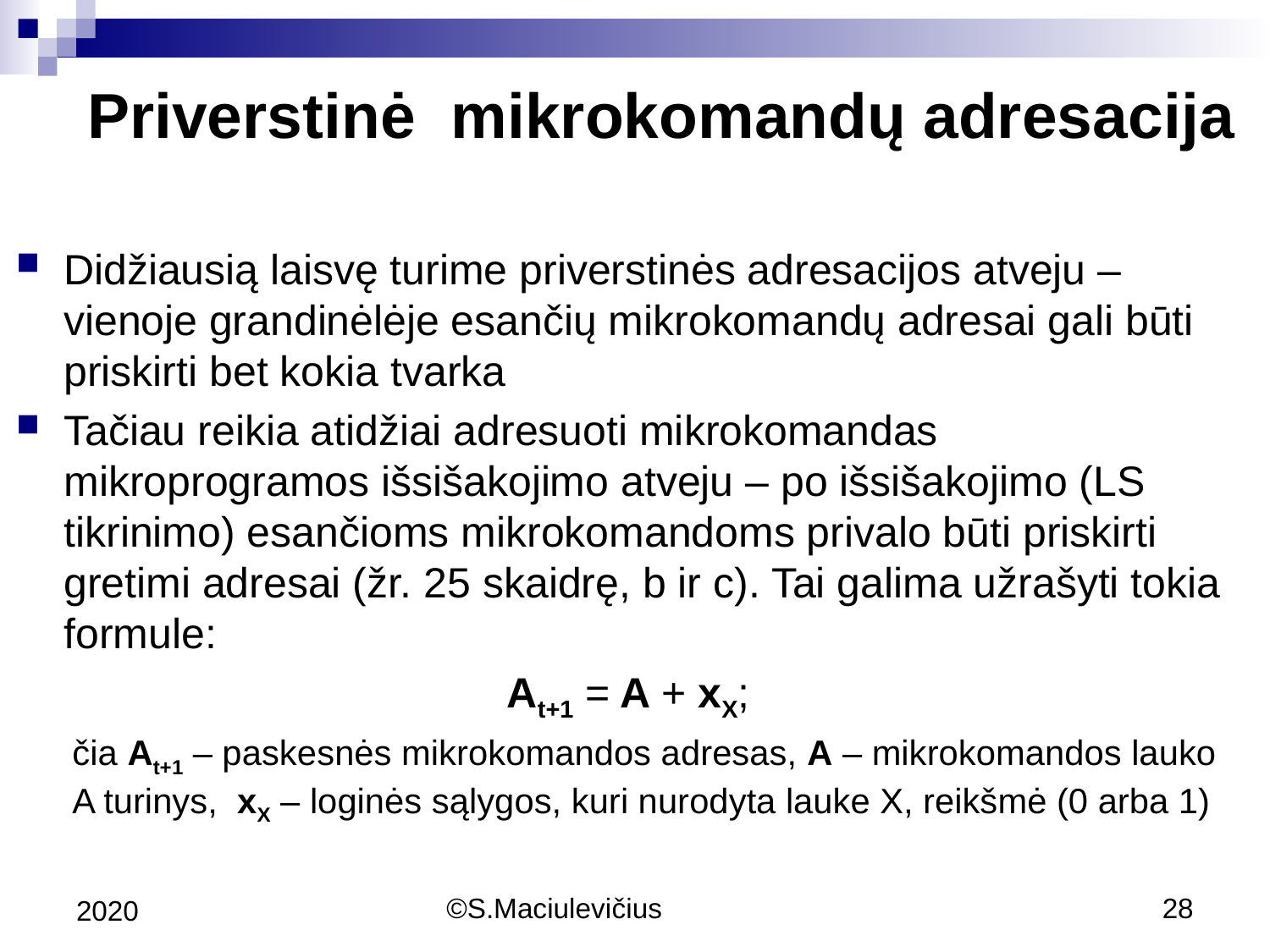

Priverstinė  mikrokomandų adresacija
Didžiausią laisvę turime priverstinės adresacijos atveju – vienoje grandinėlėje esančių mikrokomandų adresai gali būti priskirti bet kokia tvarka
Tačiau reikia atidžiai adresuoti mikrokomandas mikroprogramos išsišakojimo atveju – po išsišakojimo (LS tikrinimo) esančioms mikrokomandoms privalo būti priskirti gretimi adresai (žr. 25 skaidrę, b ir c). Tai galima užrašyti tokia formule:
At+1 = A + xX;
čia At+1 – paskesnės mikrokomandos adresas, A – mikrokomandos lauko A turinys,  xX – loginės sąlygos, kuri nurodyta lauke X, reikšmė (0 arba 1)
2020
©S.Maciulevičius
28